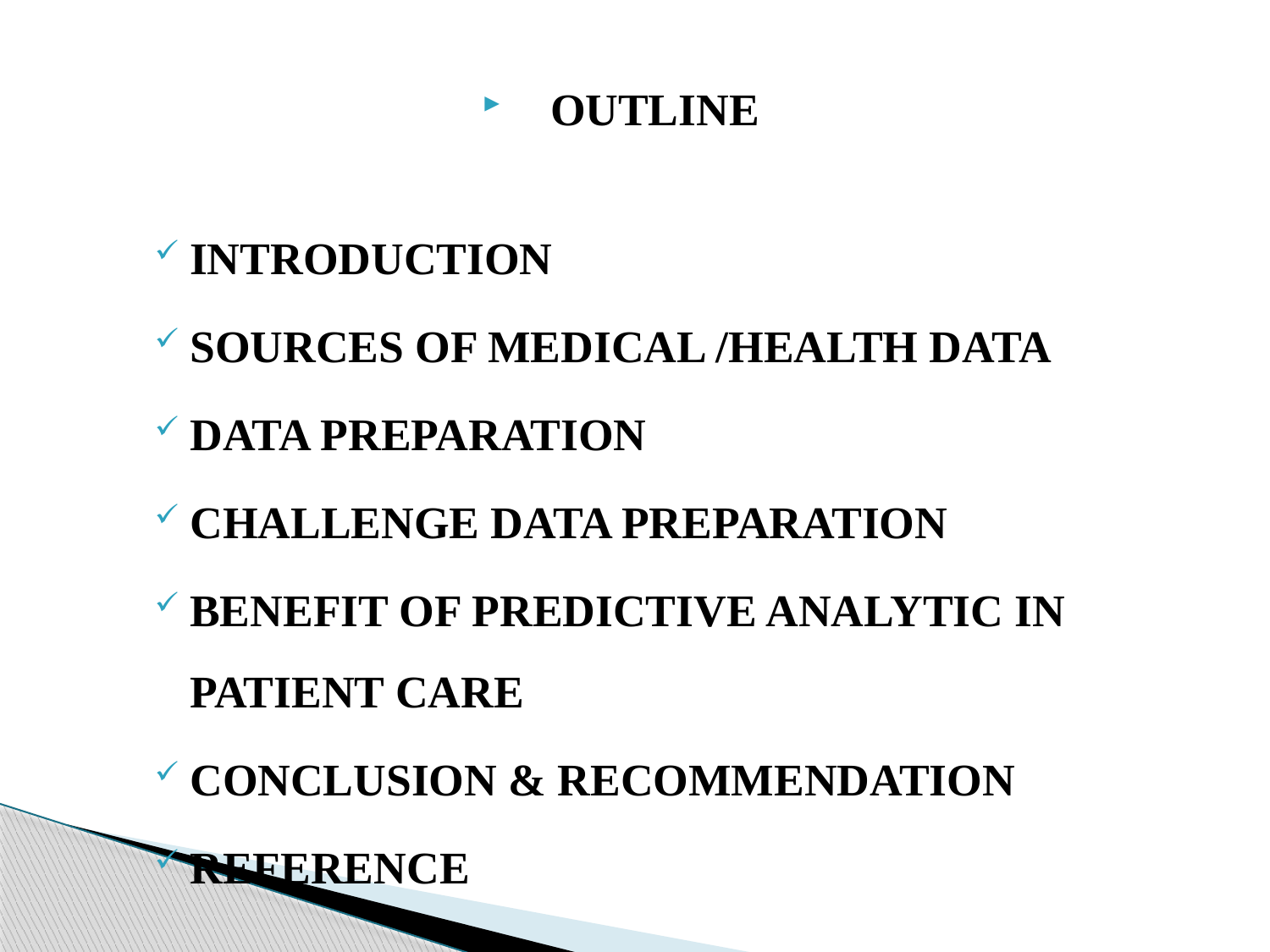

OUTLINE

INTRODUCTION
SOURCES OF MEDICAL /HEALTH DATA
DATA PREPARATION
CHALLENGE DATA PREPARATION
BENEFIT OF PREDICTIVE ANALYTIC IN PATIENT CARE
CONCLUSION & RECOMMENDATION
REFERENCE